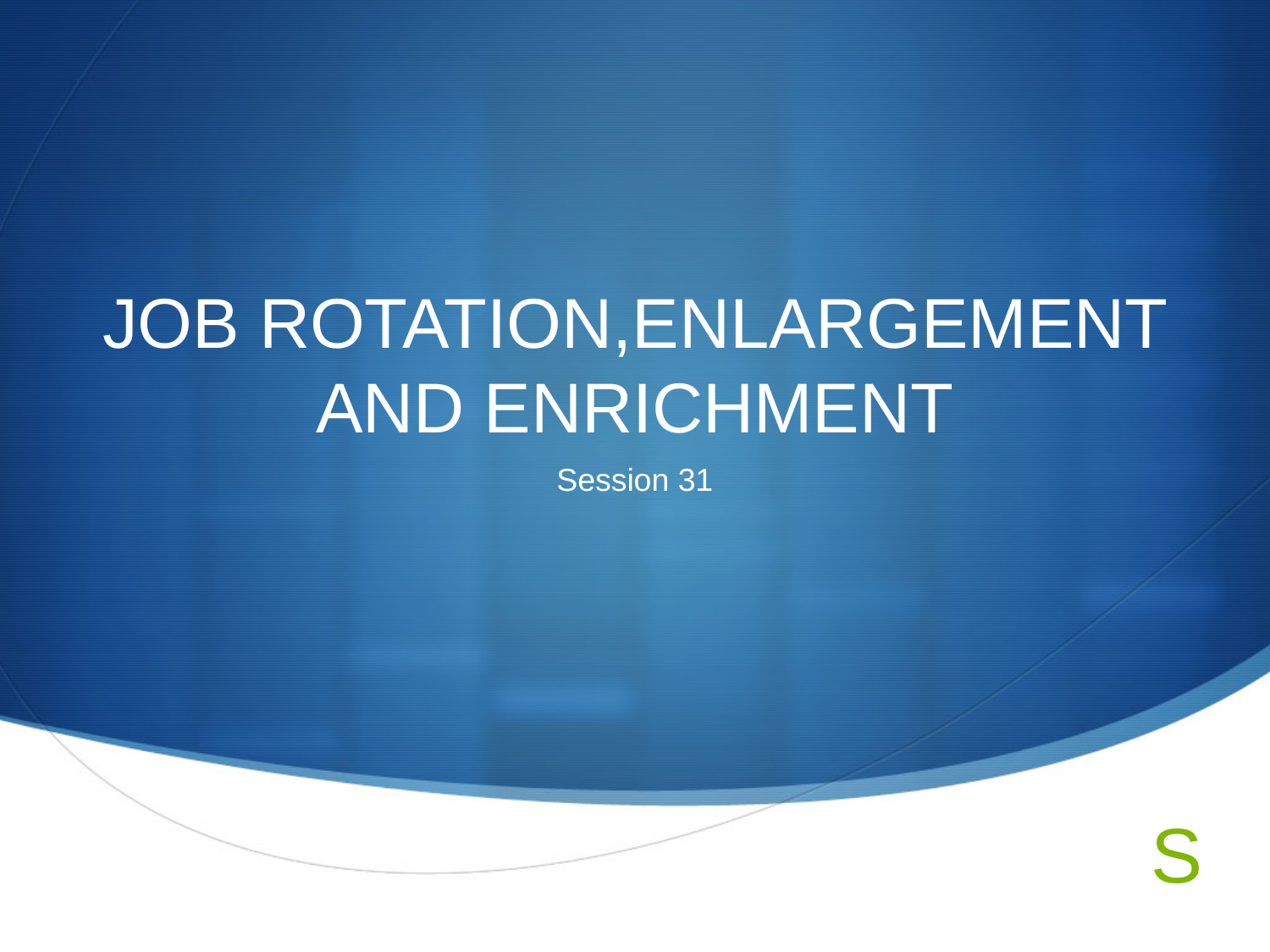

# JOB ROTATION,ENLARGEMENT AND ENRICHMENT
Session 31